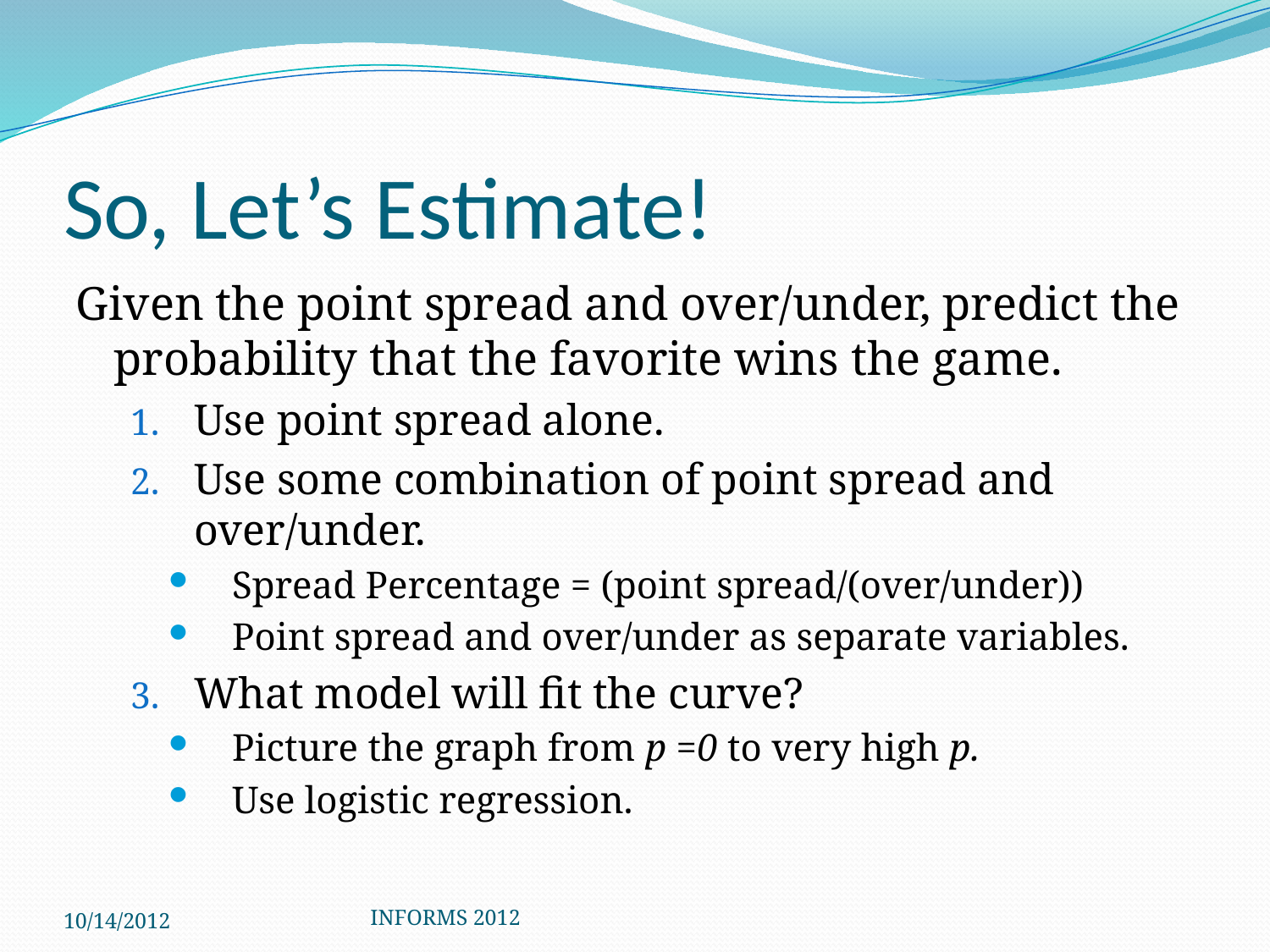

# So, Let’s Estimate!
Given the point spread and over/under, predict the probability that the favorite wins the game.
Use point spread alone.
Use some combination of point spread and over/under.
Spread Percentage = (point spread/(over/under))
Point spread and over/under as separate variables.
What model will fit the curve?
Picture the graph from p =0 to very high p.
Use logistic regression.

10/14/2012
INFORMS 2012